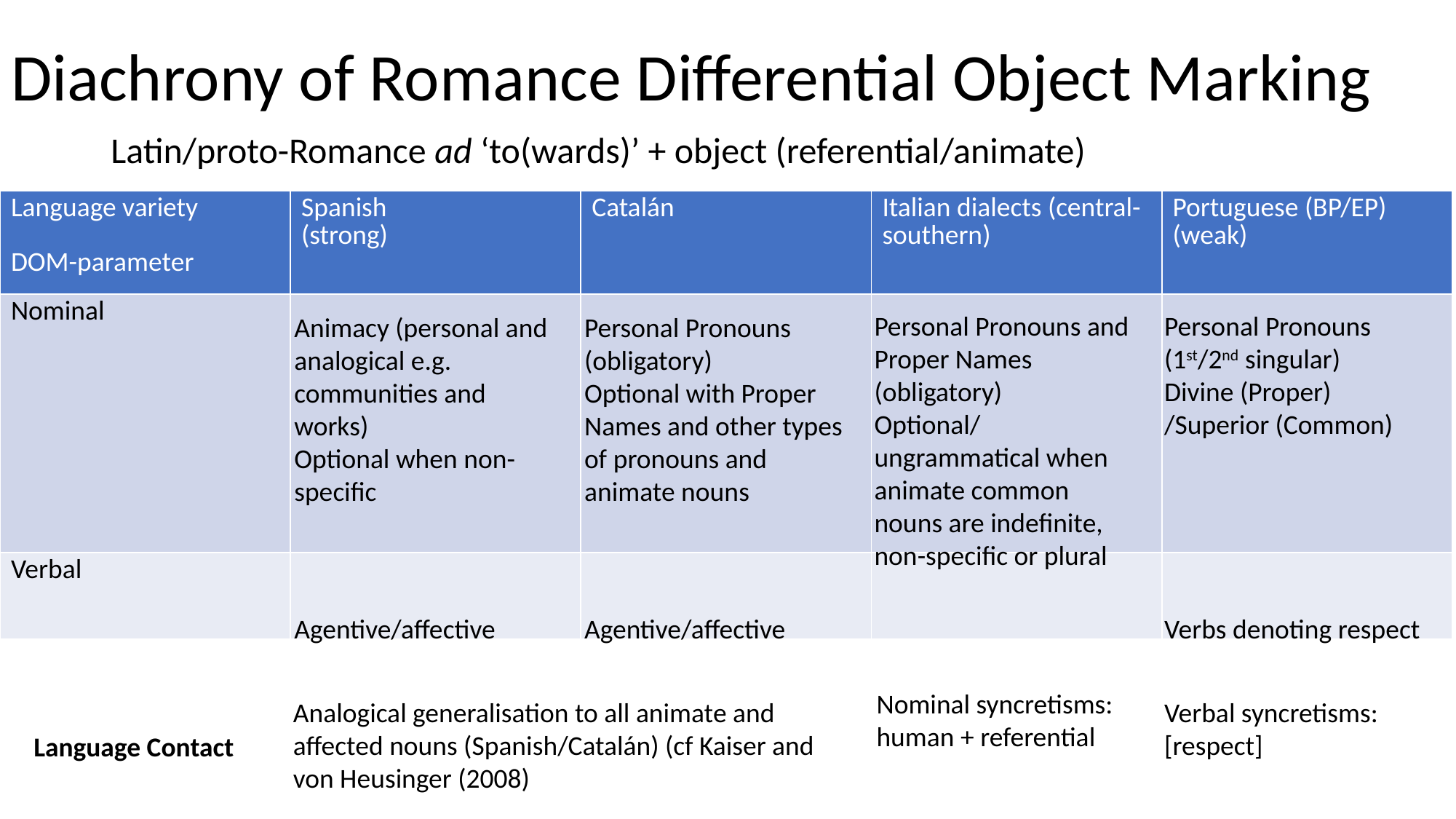

# Diachrony of Romance Differential Object Marking
Latin/proto-Romance ad ‘to(wards)’ + object (referential/animate)
| Language variety DOM-parameter | Spanish (strong) | Catalán | Italian dialects (central-southern) | Portuguese (BP/EP) (weak) |
| --- | --- | --- | --- | --- |
| Nominal |  |  |  |  |
| Verbal |  |  |  |  |
Personal Pronouns and Proper Names (obligatory)
Optional/ungrammatical when animate common nouns are indefinite, non-specific or plural
Personal Pronouns (1st/2nd singular)
Divine (Proper) /Superior (Common)

Animacy (personal and analogical e.g. communities and works)
Optional when non-specific
Personal Pronouns (obligatory)
Optional with Proper Names and other types of pronouns and animate nouns
Agentive/affective
Agentive/affective
Verbs denoting respect
Nominal syncretisms: human + referential
Analogical generalisation to all animate and affected nouns (Spanish/Catalán) (cf Kaiser and von Heusinger (2008)
Verbal syncretisms: [respect]
Language Contact